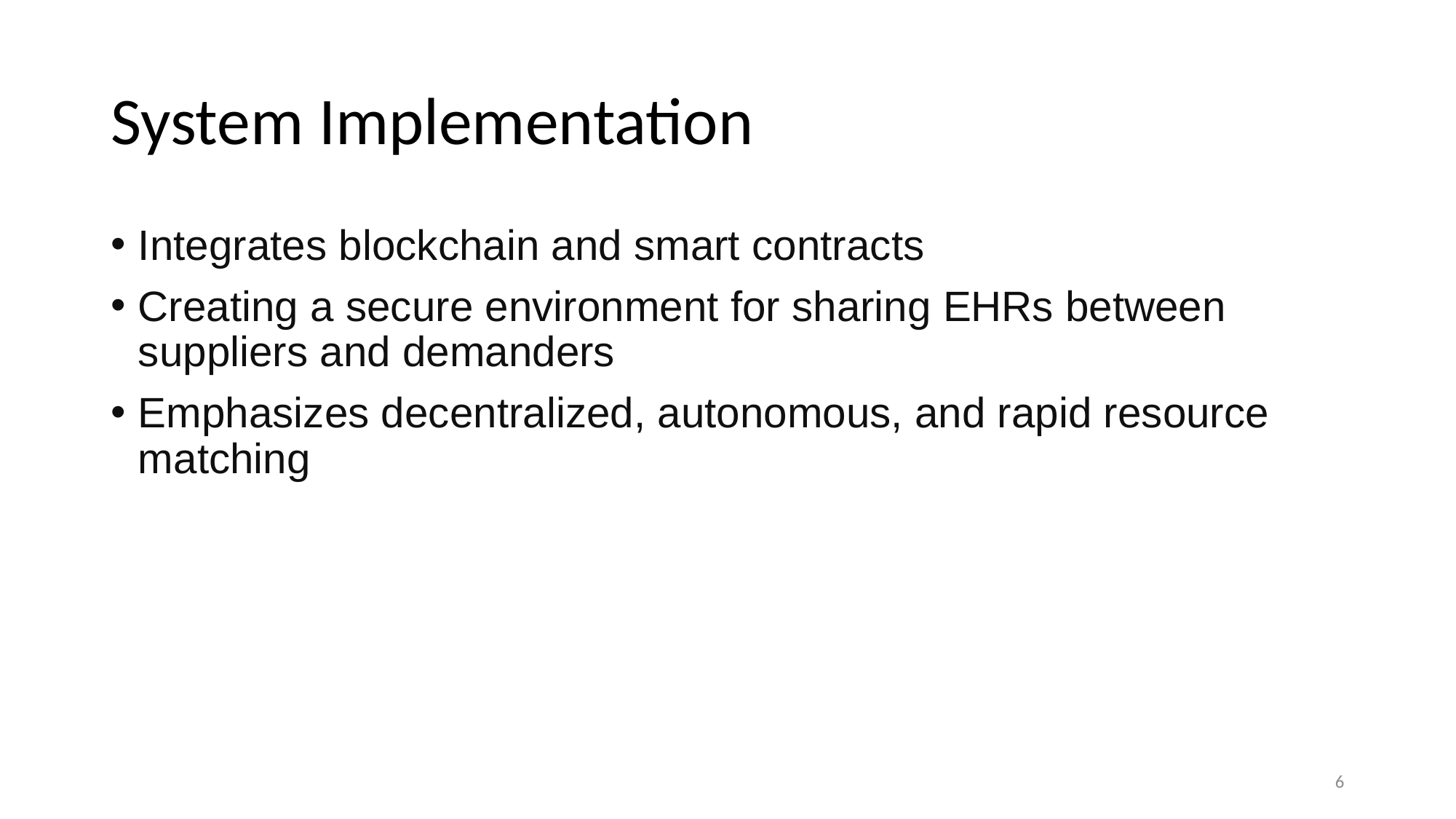

# System Implementation
Integrates blockchain and smart contracts
Creating a secure environment for sharing EHRs between suppliers and demanders
Emphasizes decentralized, autonomous, and rapid resource matching
6